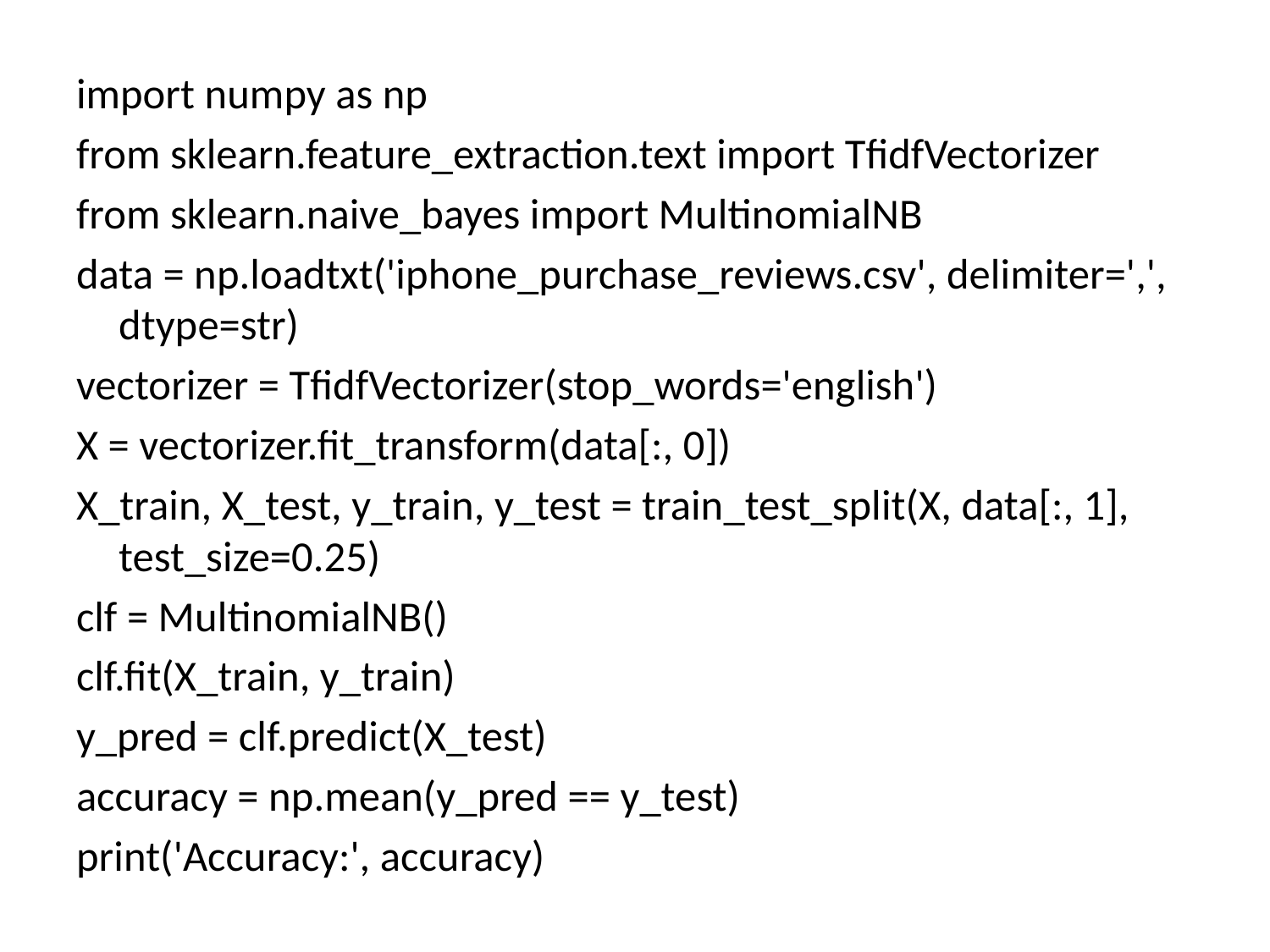

import numpy as np
from sklearn.feature_extraction.text import TfidfVectorizer
from sklearn.naive_bayes import MultinomialNB
data = np.loadtxt('iphone_purchase_reviews.csv', delimiter=',', dtype=str)
vectorizer = TfidfVectorizer(stop_words='english')
X = vectorizer.fit_transform(data[:, 0])
X_train, X_test, y_train, y_test = train_test_split(X, data[:, 1], test_size=0.25)
clf = MultinomialNB()
clf.fit(X_train, y_train)
y_pred = clf.predict(X_test)
accuracy = np.mean(y_pred == y_test)
print('Accuracy:', accuracy)